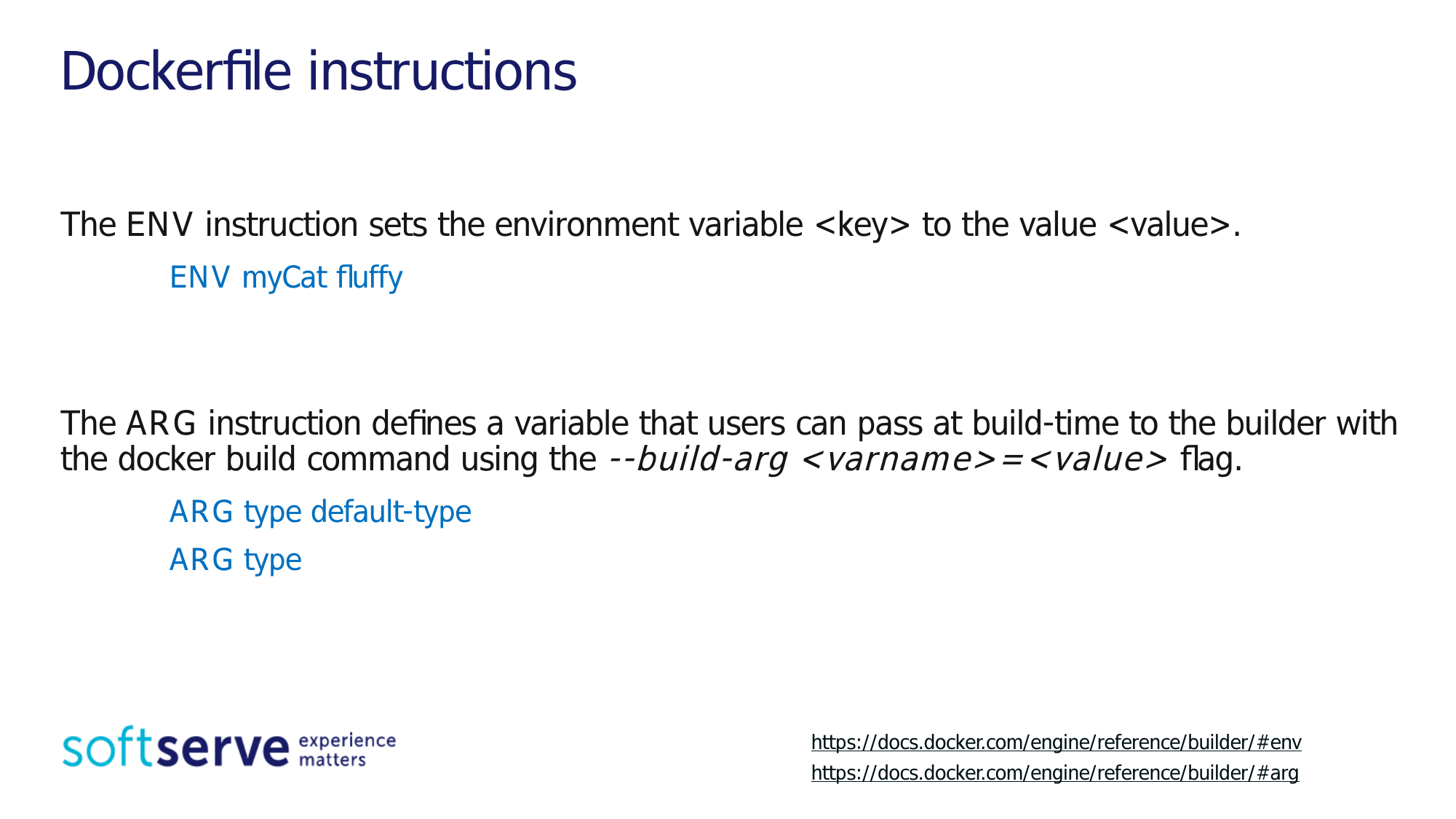

# Dockerfile instructions

The ENV instruction sets the environment variable <key> to the value <value>.
	ENV myCat fluffy

The ARG instruction defines a variable that users can pass at build-time to the builder with the docker build command using the --build-arg <varname>=<value> flag.
	ARG type default-type
	ARG type

https://docs.docker.com/engine/reference/builder/#env
https://docs.docker.com/engine/reference/builder/#arg